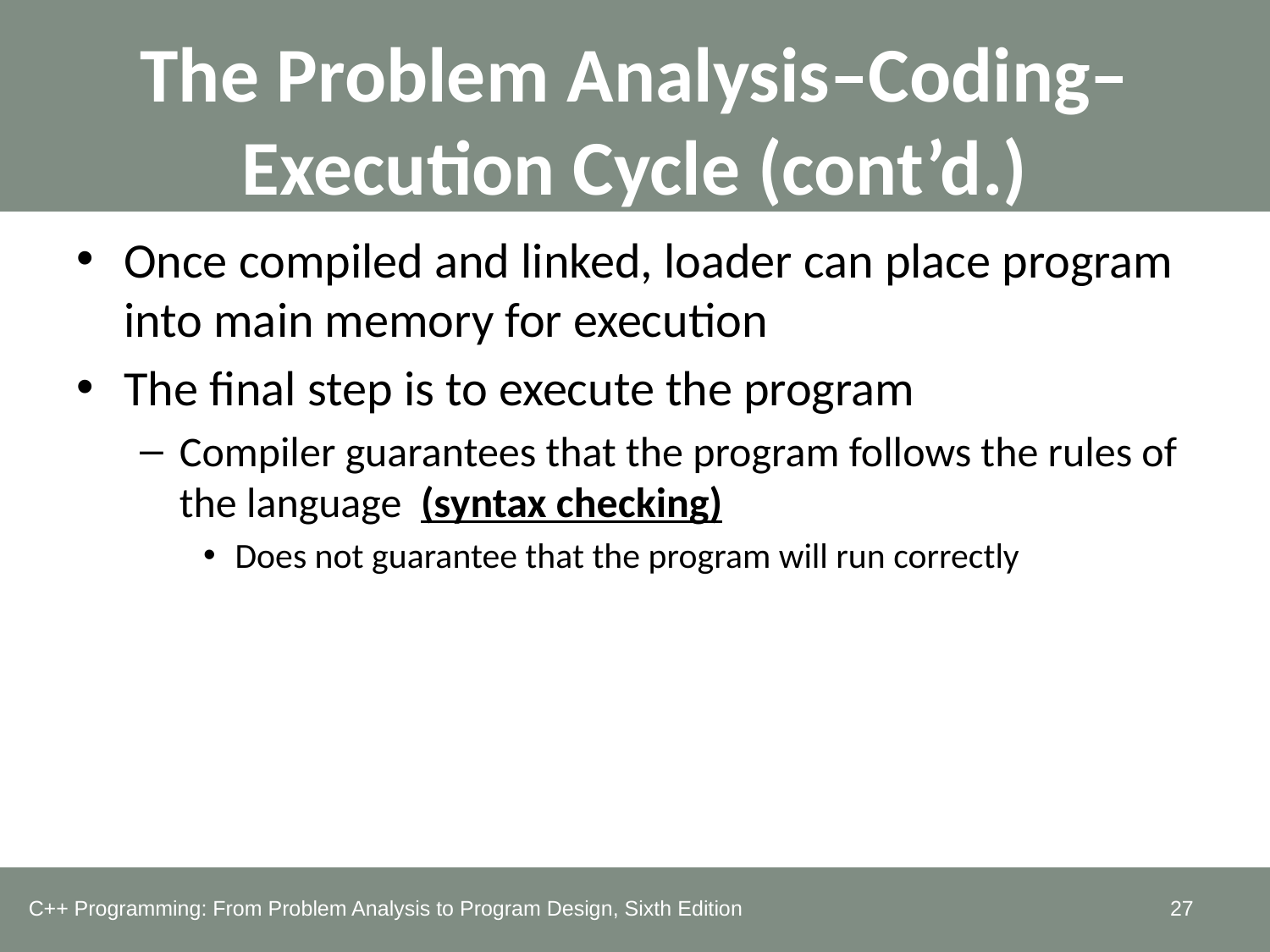

# The Problem Analysis–Coding–Execution Cycle (cont’d.)
Once compiled and linked, loader can place program into main memory for execution
The final step is to execute the program
Compiler guarantees that the program follows the rules of the language  (syntax checking)
Does not guarantee that the program will run correctly
C++ Programming: From Problem Analysis to Program Design, Sixth Edition
27